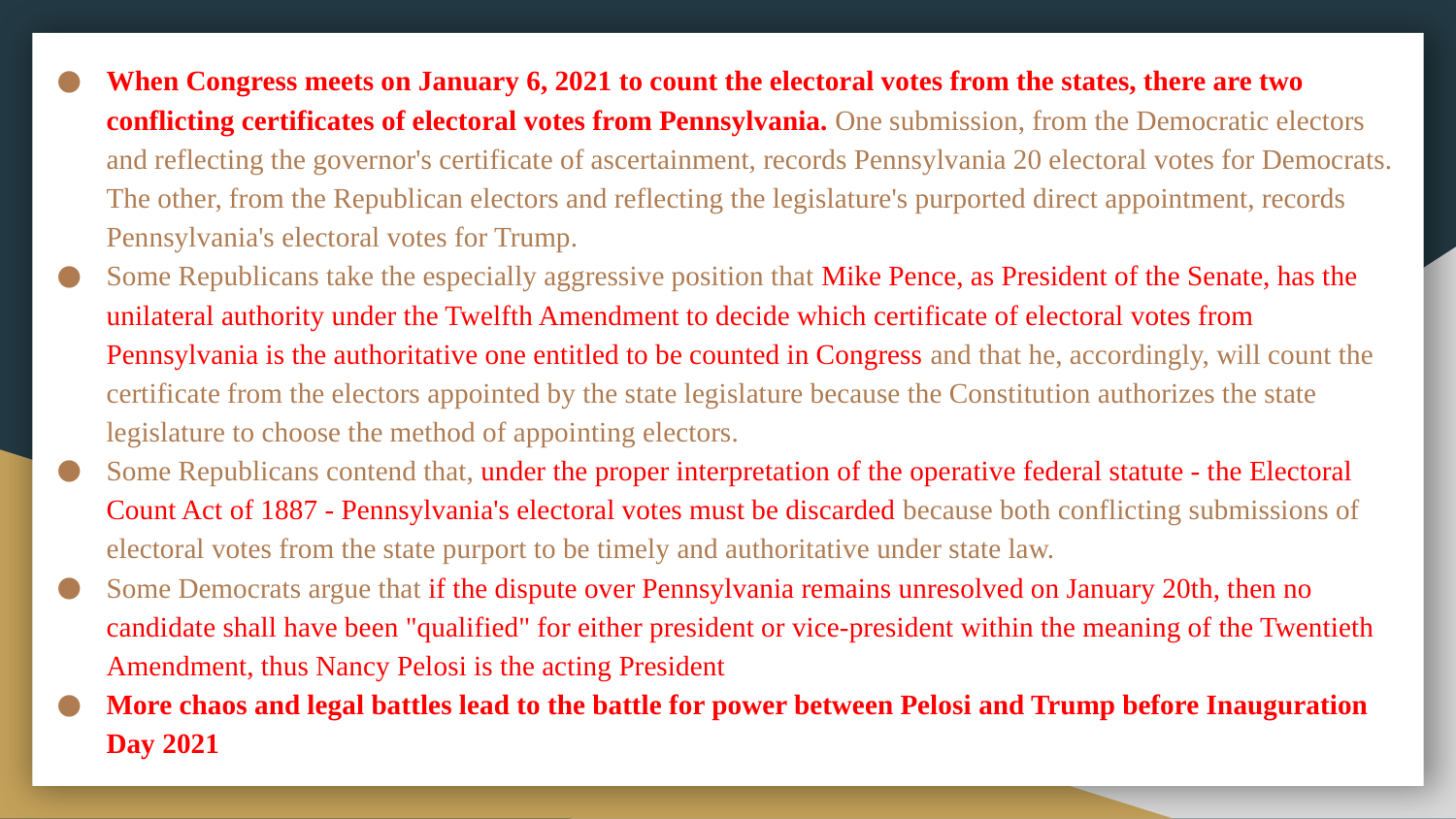

When Congress meets on January 6, 2021 to count the electoral votes from the states, there are two conflicting certificates of electoral votes from Pennsylvania. One submission, from the Democratic electors and reflecting the governor's certificate of ascertainment, records Pennsylvania 20 electoral votes for Democrats. The other, from the Republican electors and reflecting the legislature's purported direct appointment, records Pennsylvania's electoral votes for Trump.
Some Republicans take the especially aggressive position that Mike Pence, as President of the Senate, has the unilateral authority under the Twelfth Amendment to decide which certificate of electoral votes from Pennsylvania is the authoritative one entitled to be counted in Congress and that he, accordingly, will count the certificate from the electors appointed by the state legislature because the Constitution authorizes the state legislature to choose the method of appointing electors.
Some Republicans contend that, under the proper interpretation of the operative federal statute - the Electoral Count Act of 1887 - Pennsylvania's electoral votes must be discarded because both conflicting submissions of electoral votes from the state purport to be timely and authoritative under state law.
Some Democrats argue that if the dispute over Pennsylvania remains unresolved on January 20th, then no candidate shall have been "qualified" for either president or vice-president within the meaning of the Twentieth Amendment, thus Nancy Pelosi is the acting President
More chaos and legal battles lead to the battle for power between Pelosi and Trump before Inauguration Day 2021